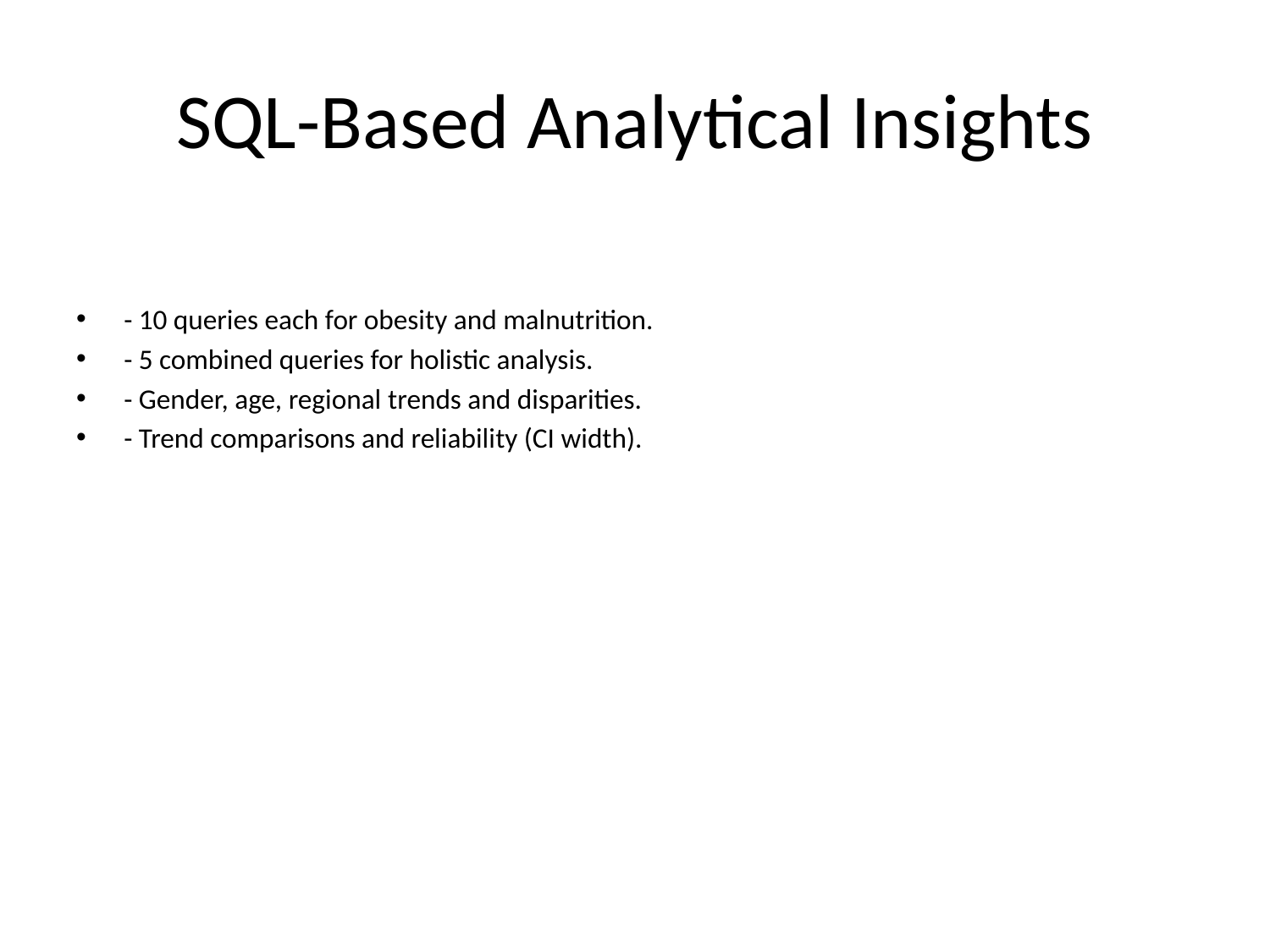

# SQL-Based Analytical Insights

- 10 queries each for obesity and malnutrition.
- 5 combined queries for holistic analysis.
- Gender, age, regional trends and disparities.
- Trend comparisons and reliability (CI width).